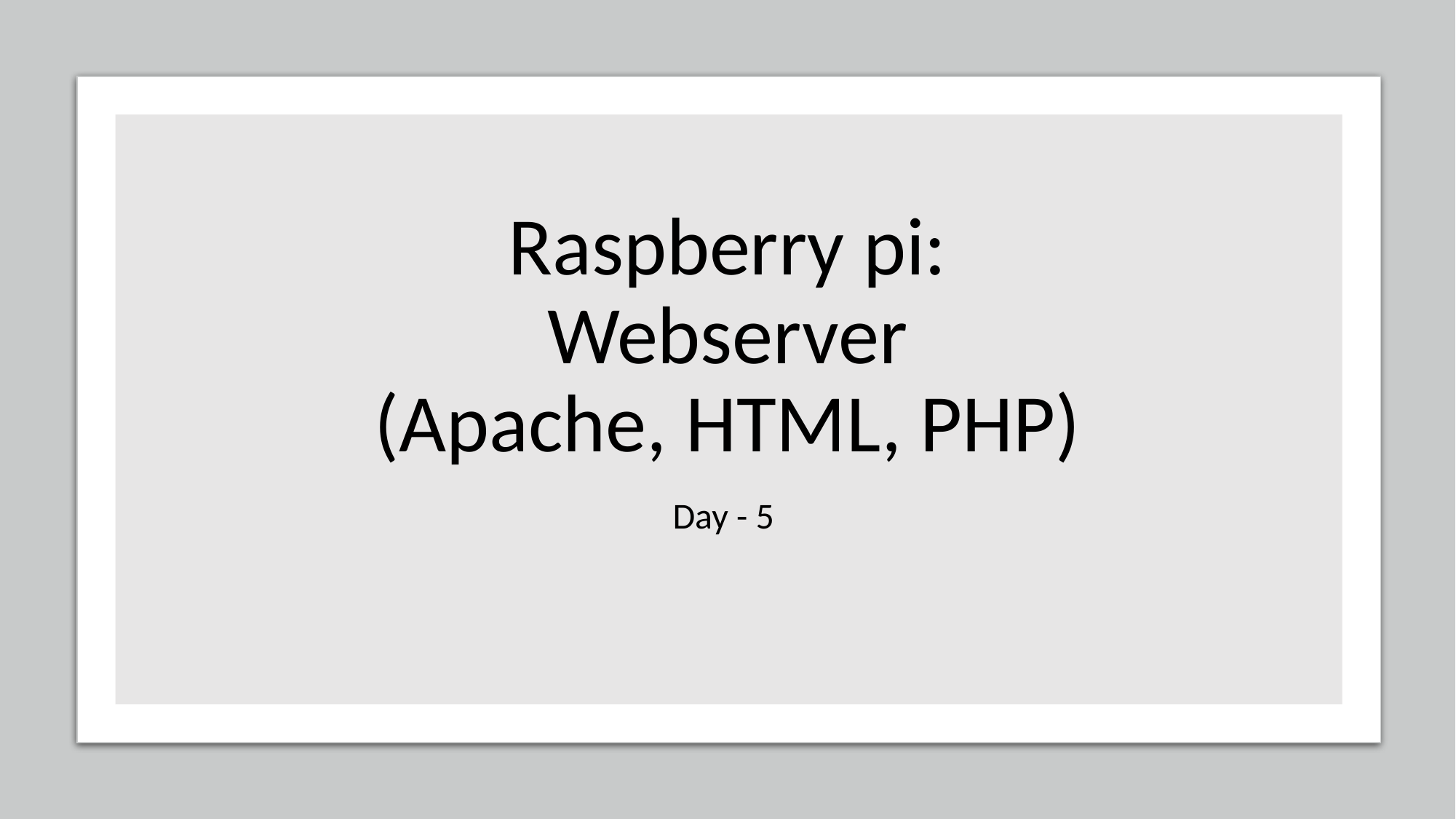

# Raspberry pi: Webserver (Apache, HTML, PHP)
Day - 5